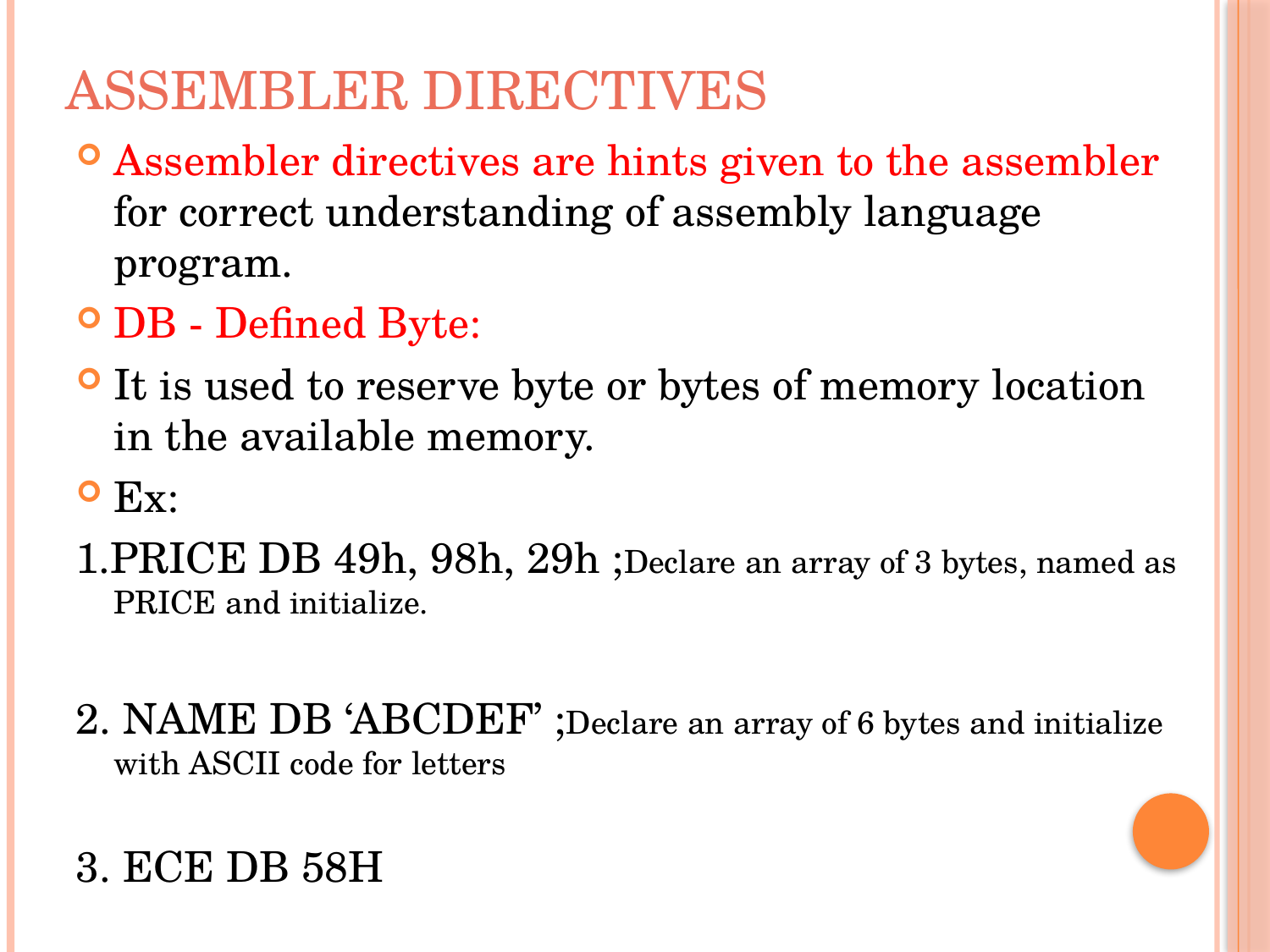

# Assembler directives
Assembler directives are hints given to the assembler for correct understanding of assembly language program.
DB - Defined Byte:
It is used to reserve byte or bytes of memory location in the available memory.
Ex:
1.PRICE DB 49h, 98h, 29h ;Declare an array of 3 bytes, named as PRICE and initialize.

2. NAME DB ‘ABCDEF’ ;Declare an array of 6 bytes and initialize with ASCII code for letters

3. ECE DB 58H